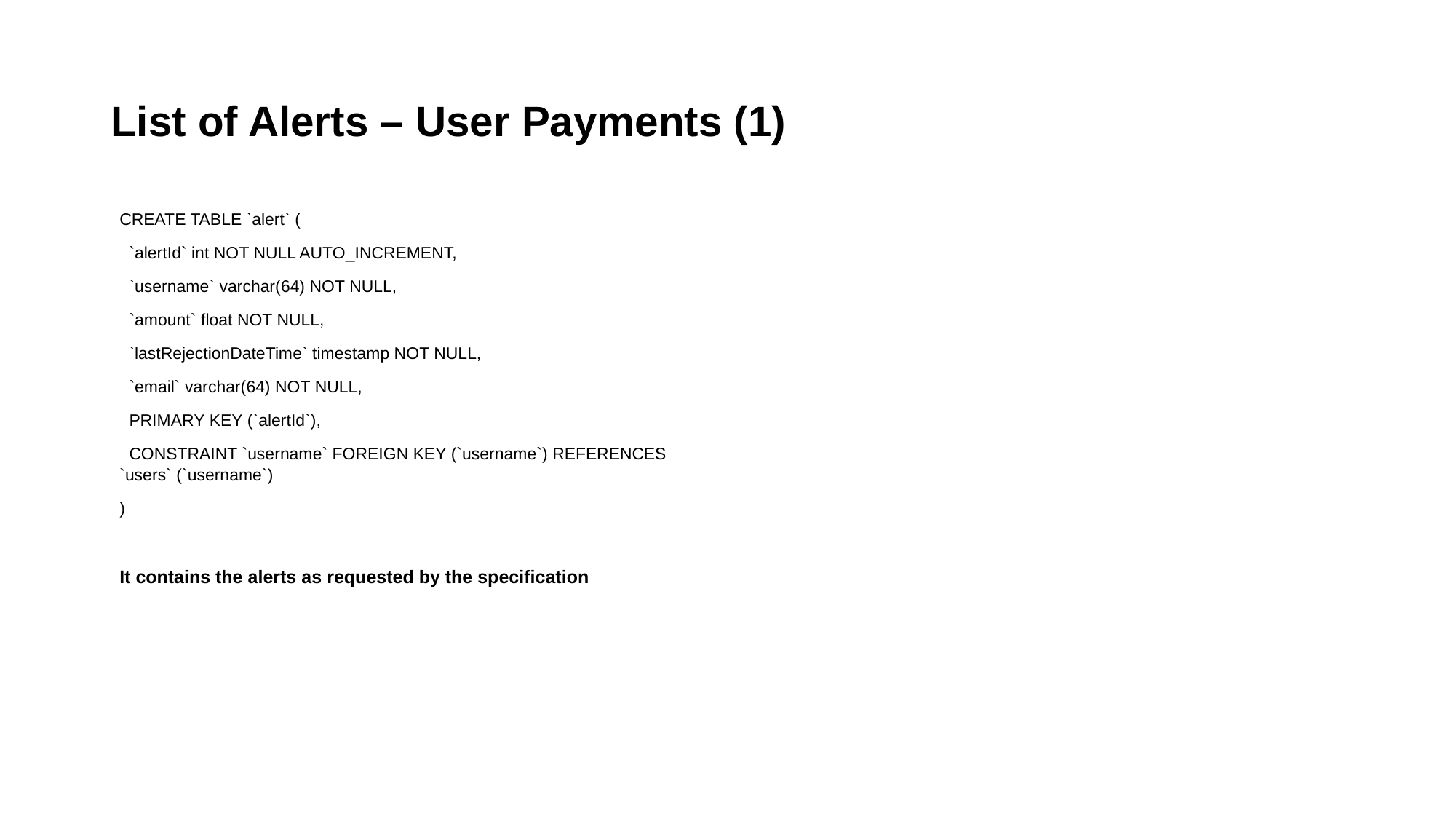

List of Alerts – User Payments (1)
CREATE TABLE `alert` (
  `alertId` int NOT NULL AUTO_INCREMENT,
  `username` varchar(64) NOT NULL,
  `amount` float NOT NULL,
  `lastRejectionDateTime` timestamp NOT NULL,
  `email` varchar(64) NOT NULL,
  PRIMARY KEY (`alertId`),
  CONSTRAINT `username` FOREIGN KEY (`username`) REFERENCES `users` (`username`)
)

It contains the alerts as requested by the specification